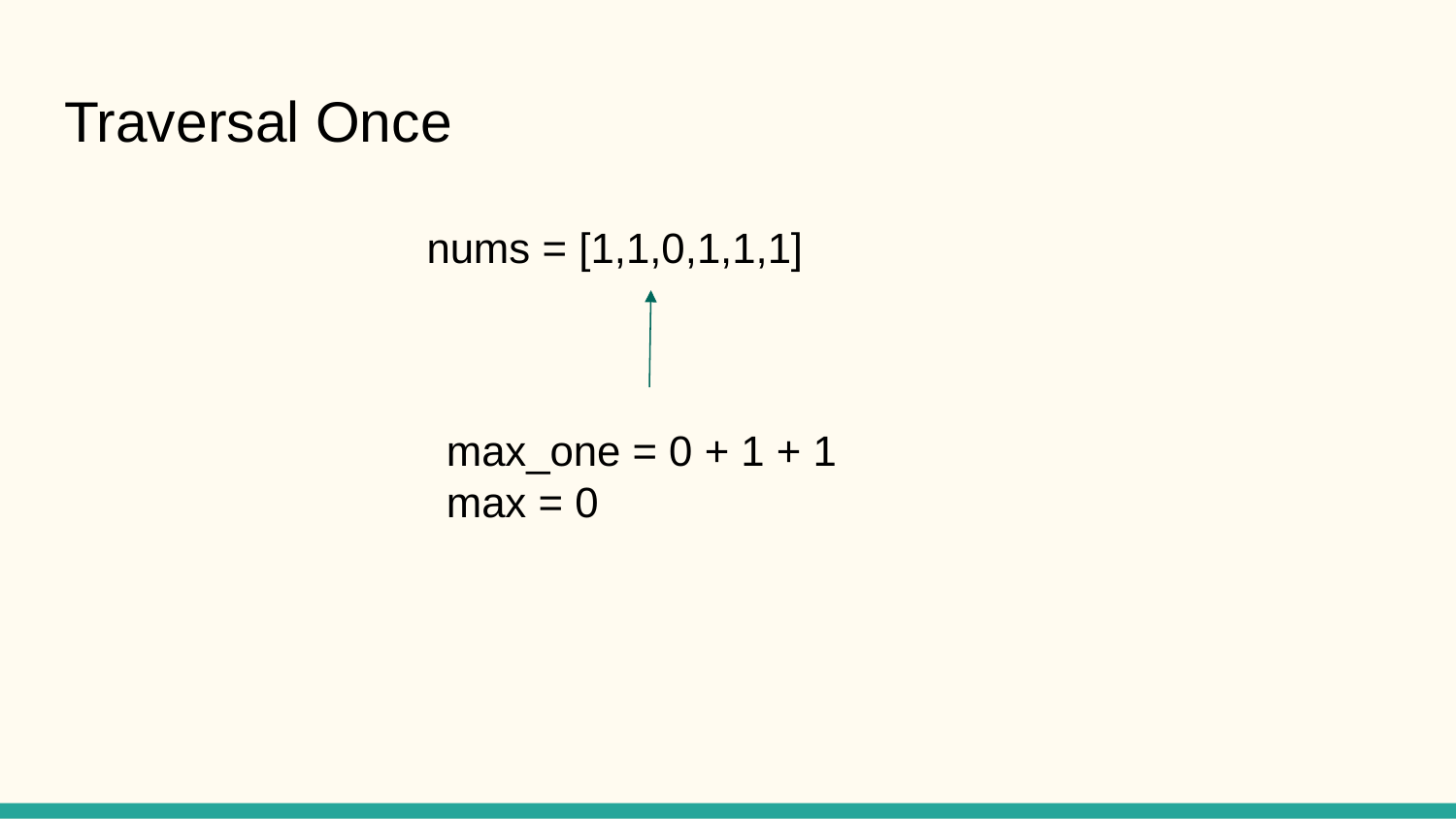

# Traversal Once
nums = [1,1,0,1,1,1]
max_one = 0 + 1 + 1
max = 0